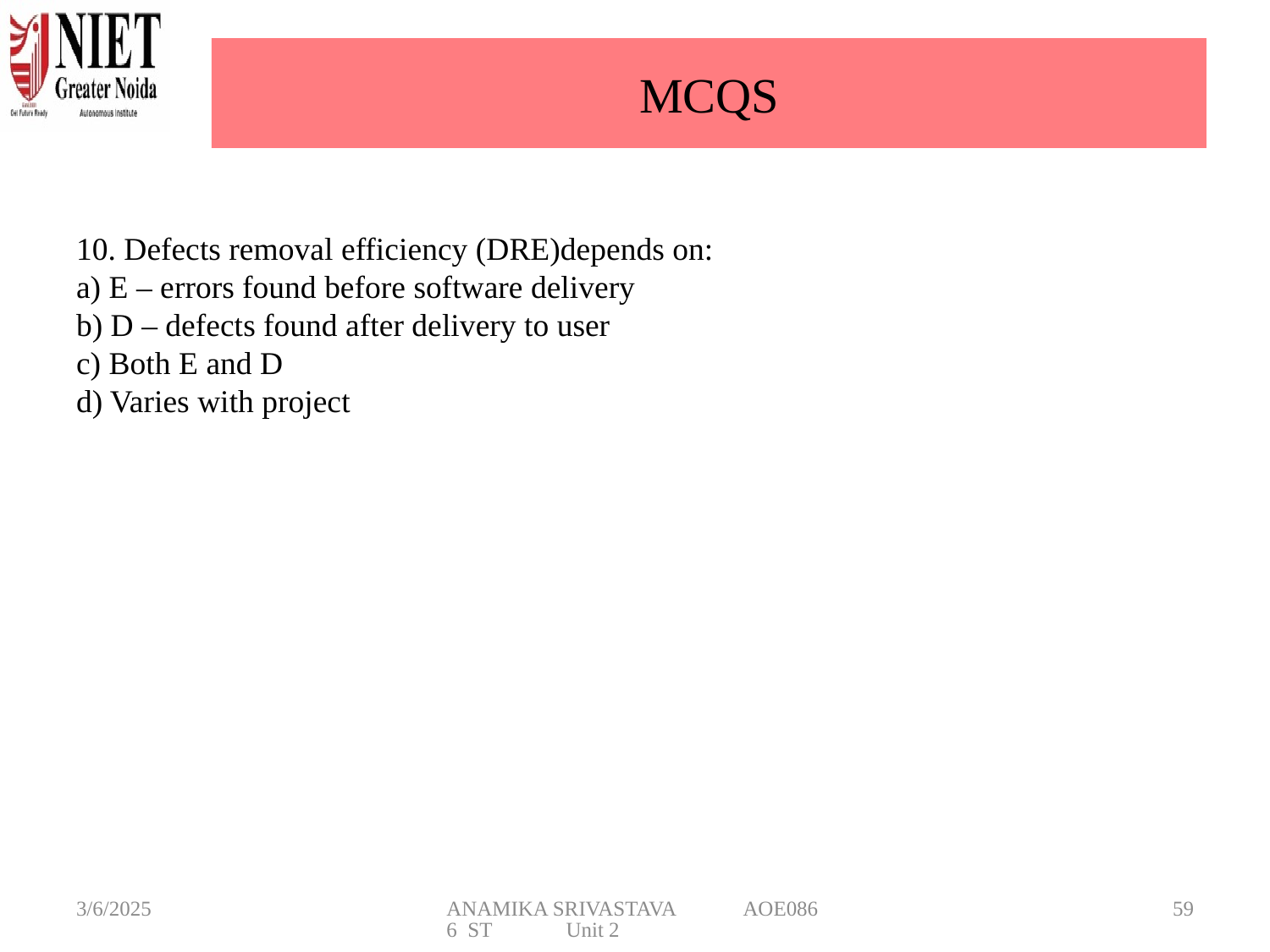

# MCQS
10. Defects removal efficiency (DRE)depends on:
a) E – errors found before software delivery
b) D – defects found after delivery to user
c) Both E and D
d) Varies with project
3/6/2025
ANAMIKA SRIVASTAVA             AOE0866  ST              Unit 2
59